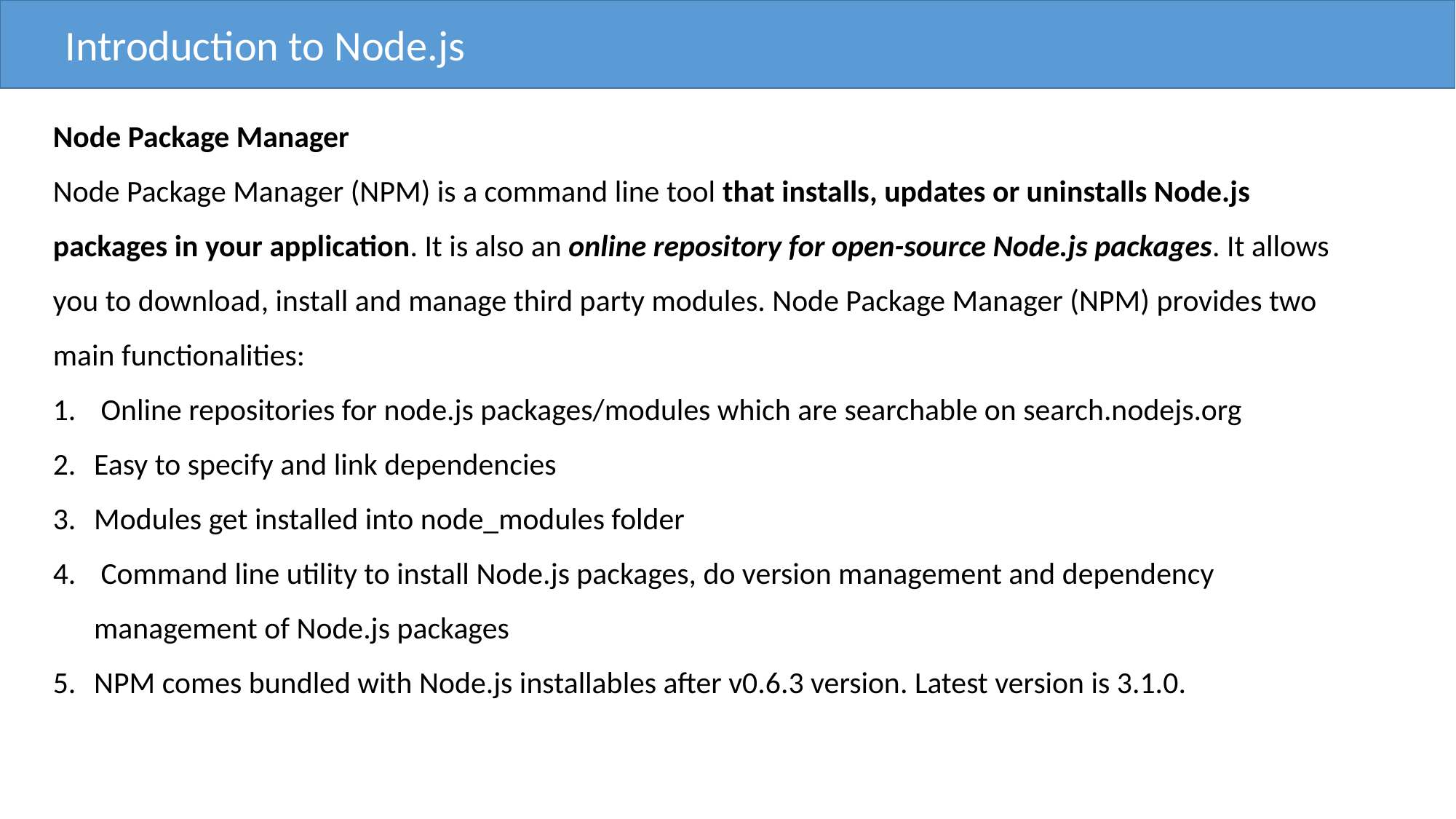

Introduction to Node.js

Node Package Manager
Node Package Manager (NPM) is a command line tool that installs, updates or uninstalls Node.js packages in your application. It is also an online repository for open-source Node.js packages. It allows you to download, install and manage third party modules. Node Package Manager (NPM) provides two main functionalities:
 Online repositories for node.js packages/modules which are searchable on search.nodejs.org
Easy to specify and link dependencies
Modules get installed into node_modules folder
 Command line utility to install Node.js packages, do version management and dependency management of Node.js packages
NPM comes bundled with Node.js installables after v0.6.3 version. Latest version is 3.1.0.